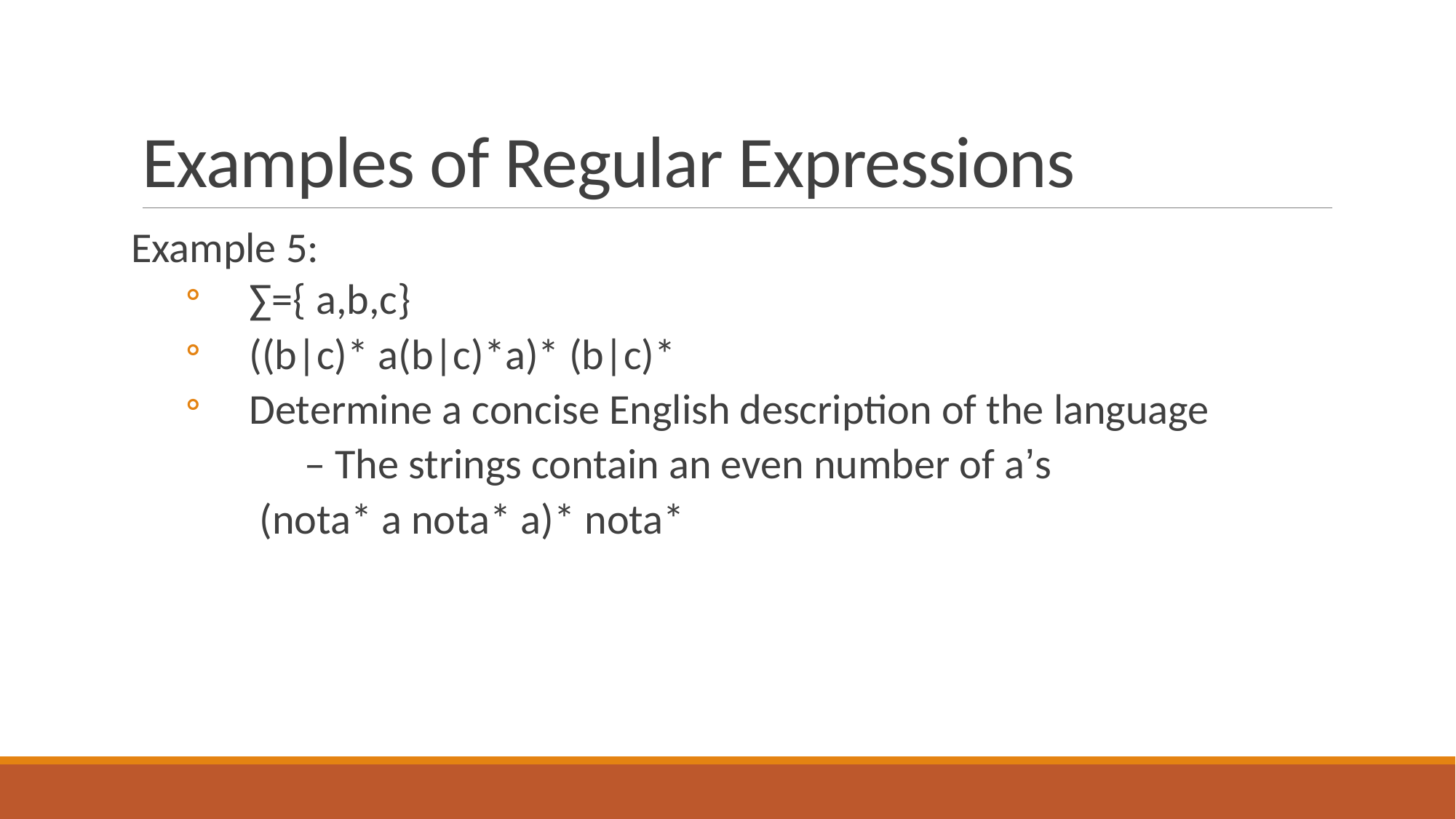

# Examples of Regular Expressions
Example 5:
∑={ a,b,c}
((b|c)* a(b|c)*a)* (b|c)*
Determine a concise English description of the language
	 – The strings contain an even number of a’s
  (nota* a nota* a)* nota*